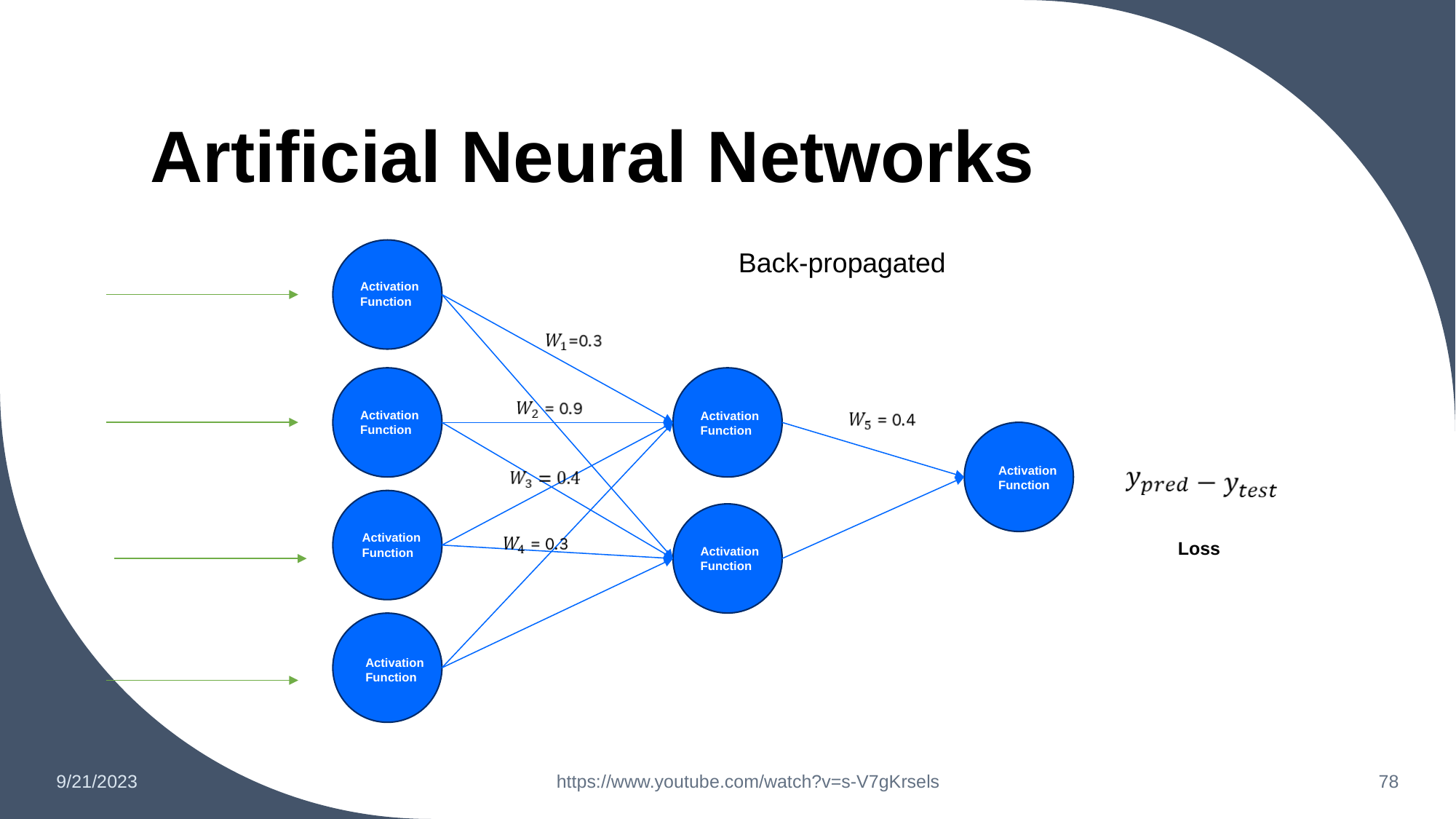

# Artificial Neural Networks

Back-propagated
Activation Function

Activation Function
Activation Function

Activation Function

Activation Function

Loss
Activation Function
You

Activation Function
https://www.youtube.com/watch?v=s-V7gKrsels
9/21/2023
78